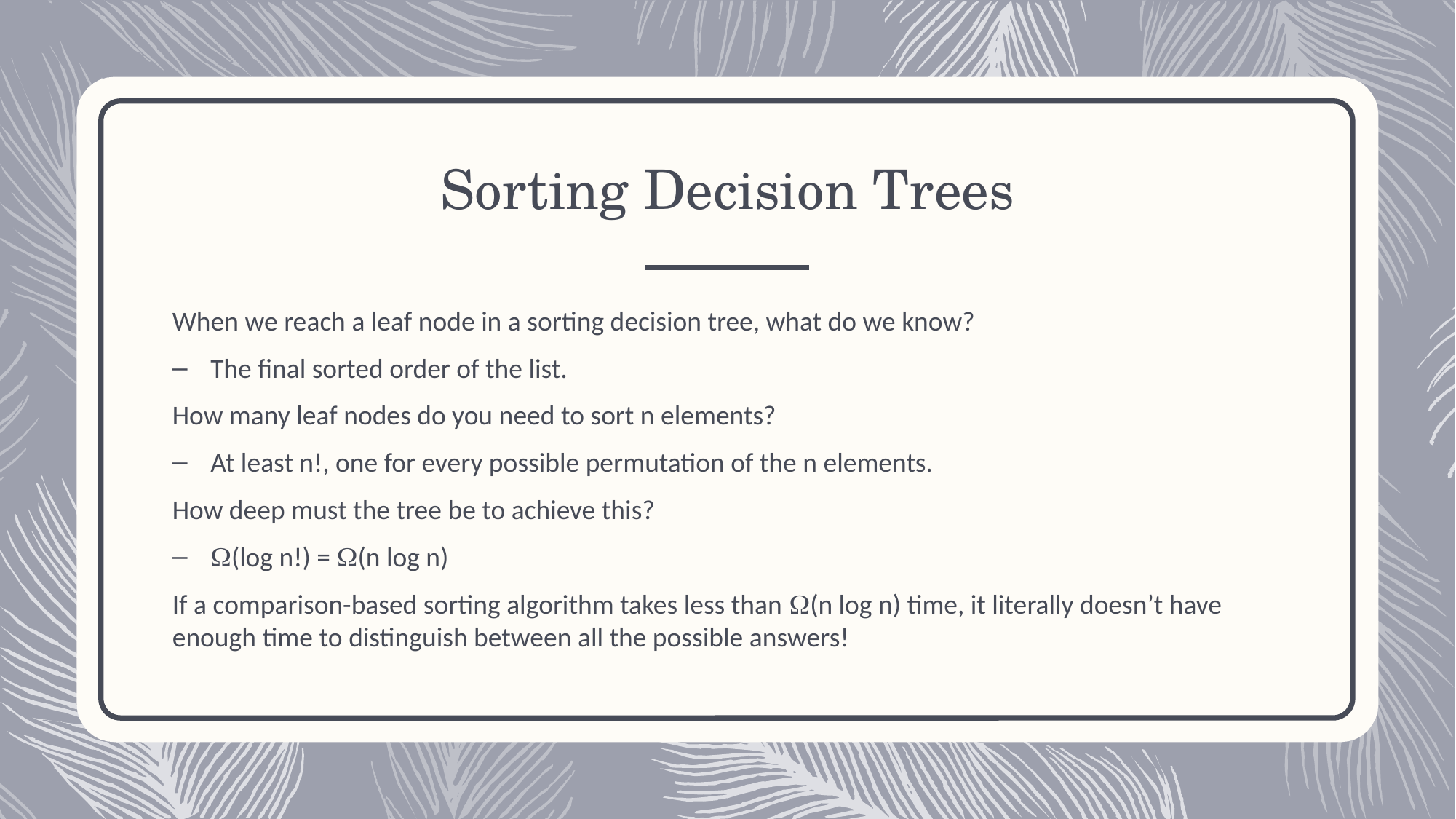

# Sorting Decision Trees
When we reach a leaf node in a sorting decision tree, what do we know?
The final sorted order of the list.
How many leaf nodes do you need to sort n elements?
At least n!, one for every possible permutation of the n elements.
How deep must the tree be to achieve this?
Ω(log n!) = Ω(n log n)
If a comparison-based sorting algorithm takes less than Ω(n log n) time, it literally doesn’t have enough time to distinguish between all the possible answers!